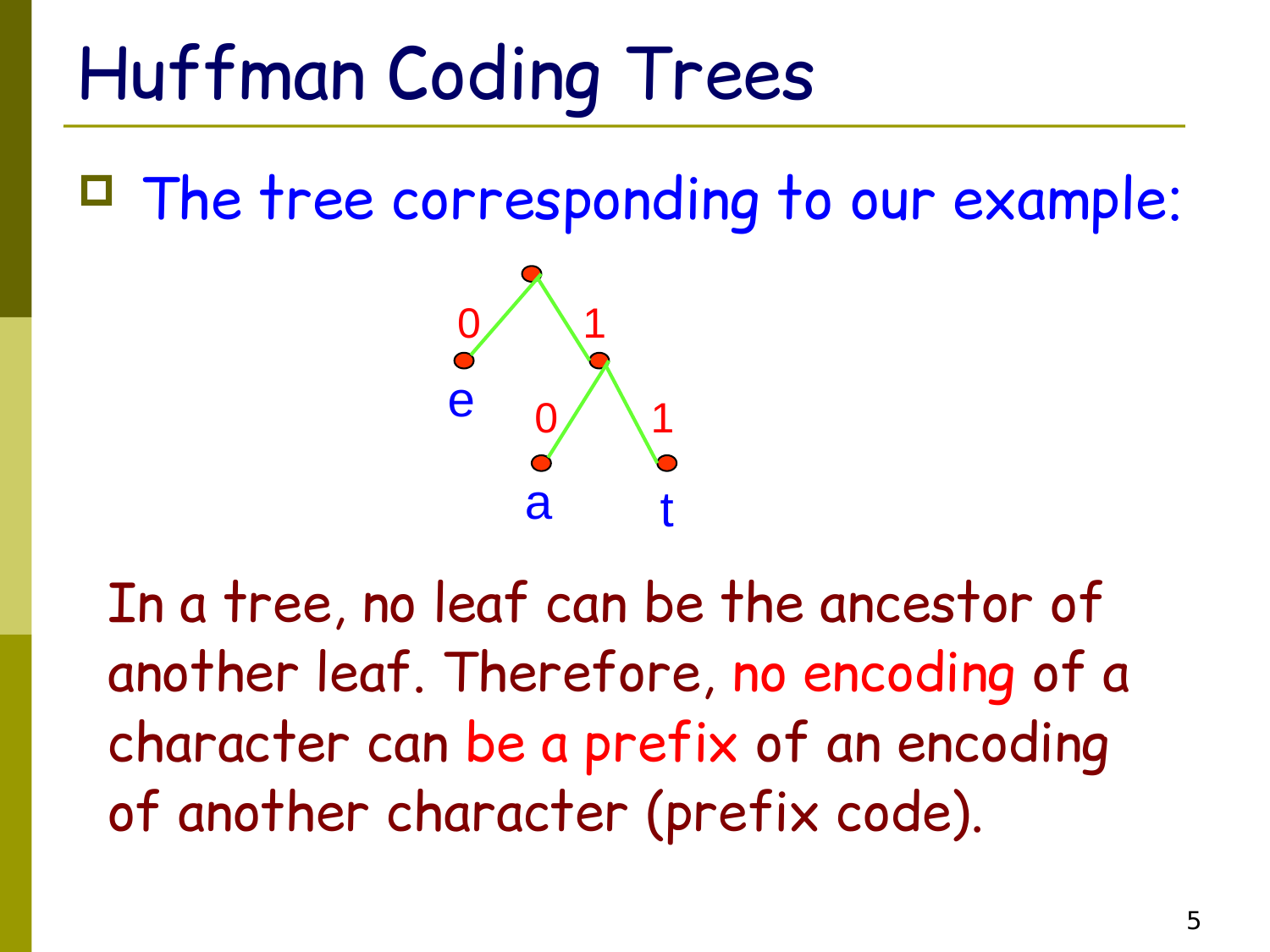

# Huffman Coding Trees
The tree corresponding to our example:

0
1

e
0
1

a
t
In a tree, no leaf can be the ancestor of another leaf. Therefore, no encoding of a character can be a prefix of an encoding of another character (prefix code).
5